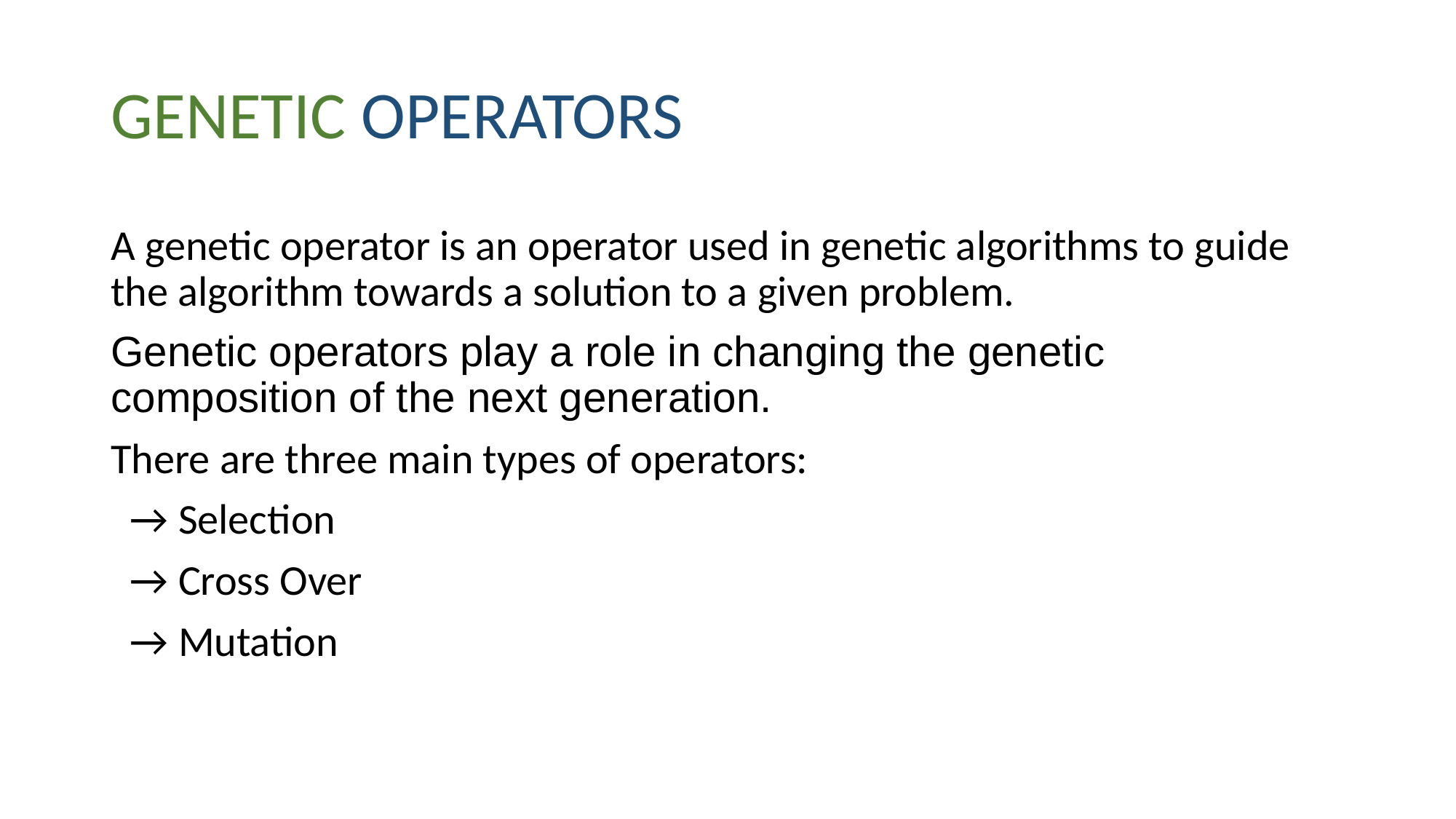

# GENETIC OPERATORS
A genetic operator is an operator used in genetic algorithms to guide the algorithm towards a solution to a given problem.
Genetic operators play a role in changing the genetic composition of the next generation.
There are three main types of operators:
  → Selection
  → Cross Over
  → Mutation